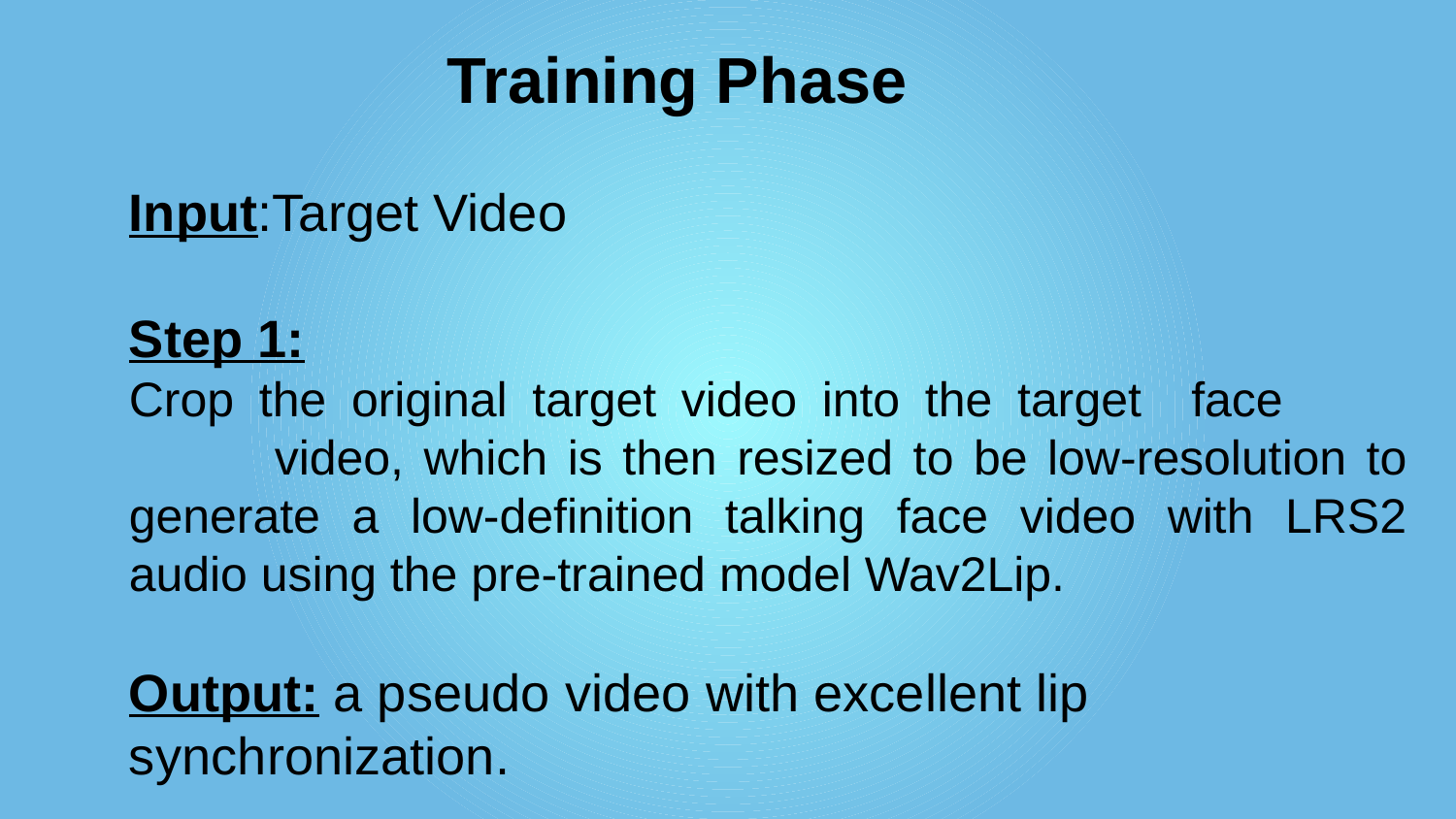

Training Phase

Input:Target Video

Step 1:
Crop the original target video into the target  face 		video, which is then resized to be low-resolution to generate a low-definition talking face video with LRS2 audio using the pre-trained model Wav2Lip.

Output: a pseudo video with excellent lip synchronization.